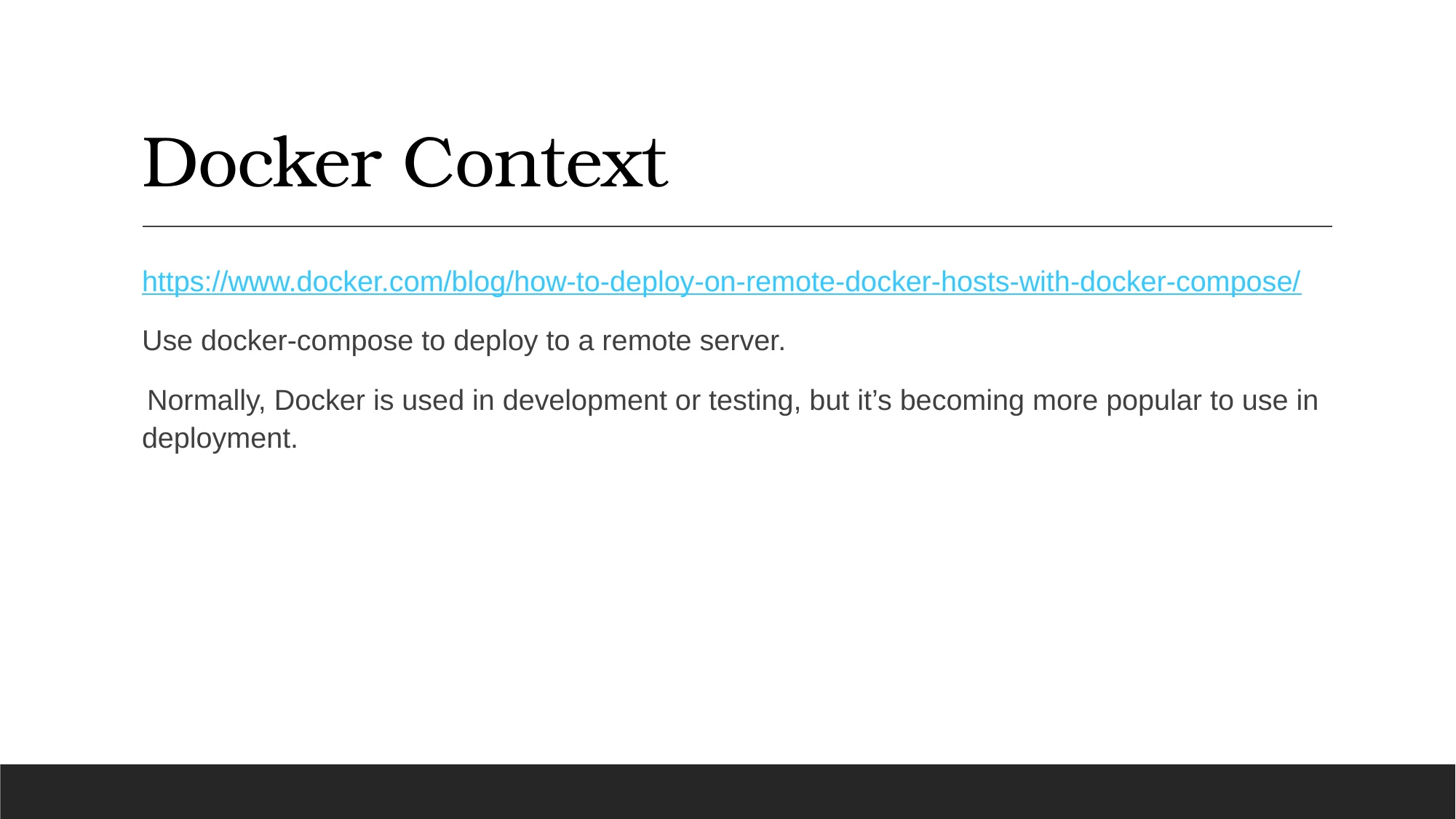

# Docker Context
https://www.docker.com/blog/how-to-deploy-on-remote-docker-hosts-with-docker-compose/
Use docker-compose to deploy to a remote server.
  Normally, Docker is used in development or testing, but it’s becoming more popular to use in deployment.